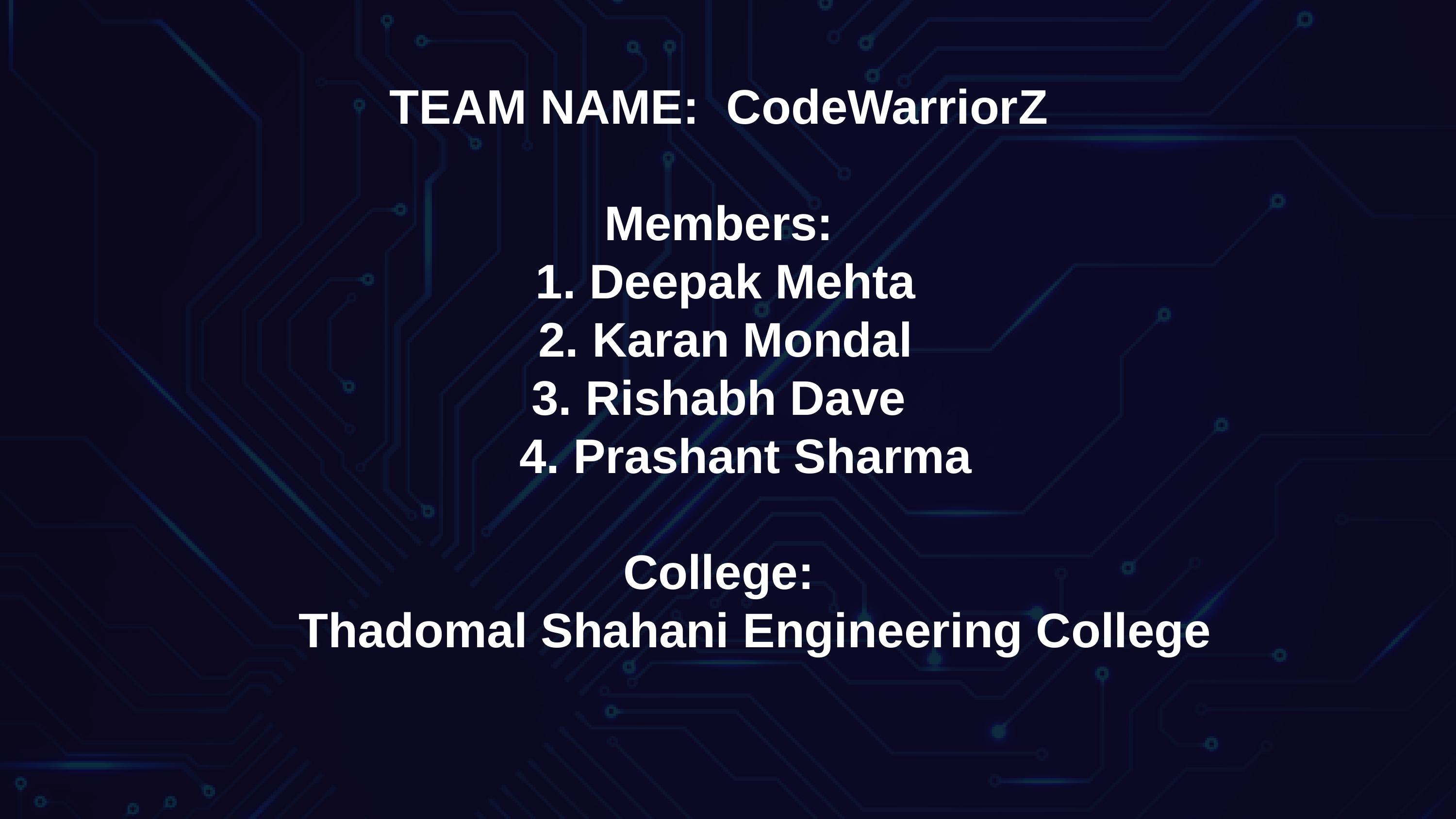

TEAM NAME:  CodeWarriorZ

Members:
 1. Deepak Mehta
 2. Karan Mondal
3. Rishabh Dave
    4. Prashant Sharma

College:
	Thadomal Shahani Engineering College